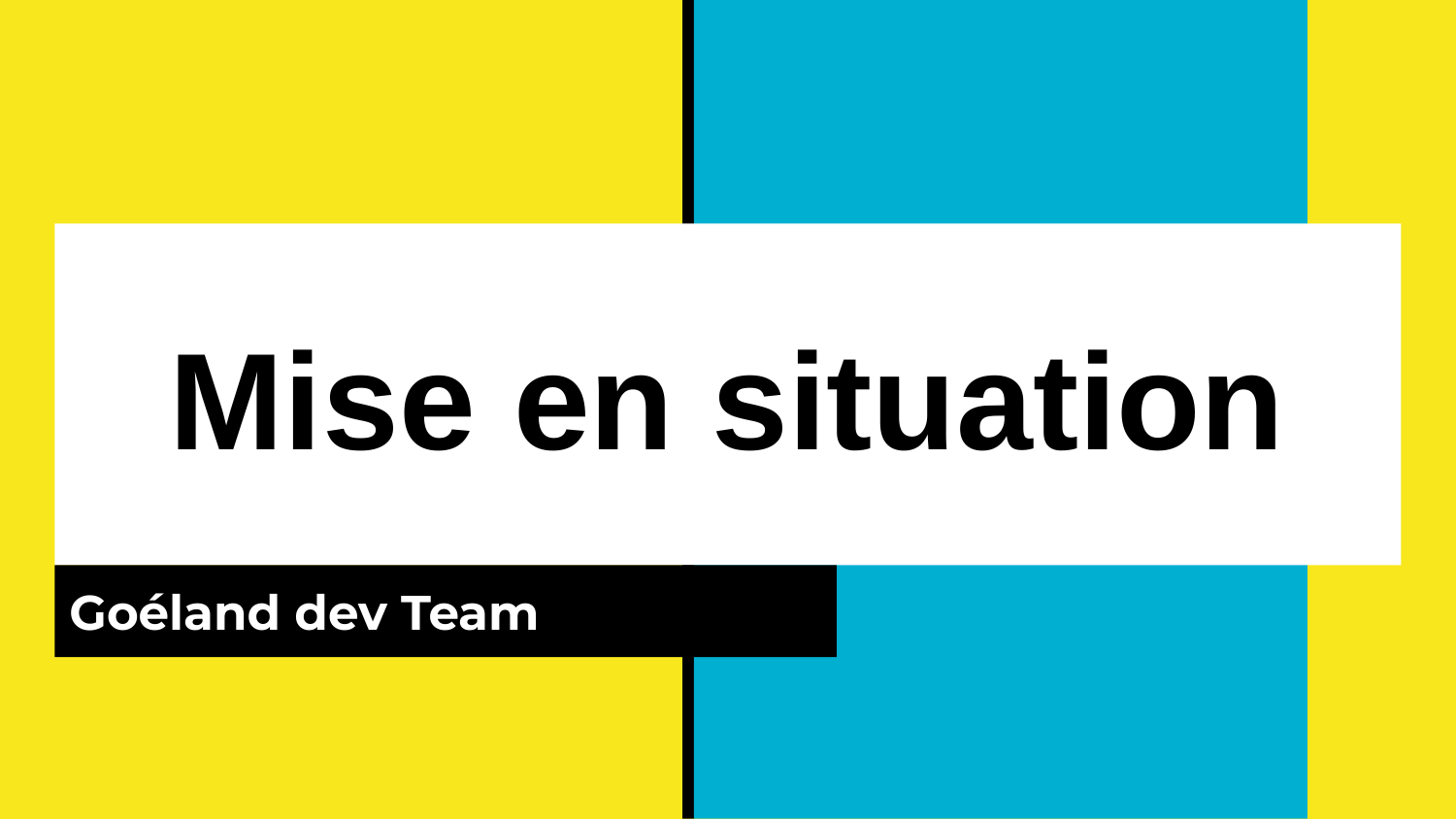

# Mise en situation
Goéland dev Team